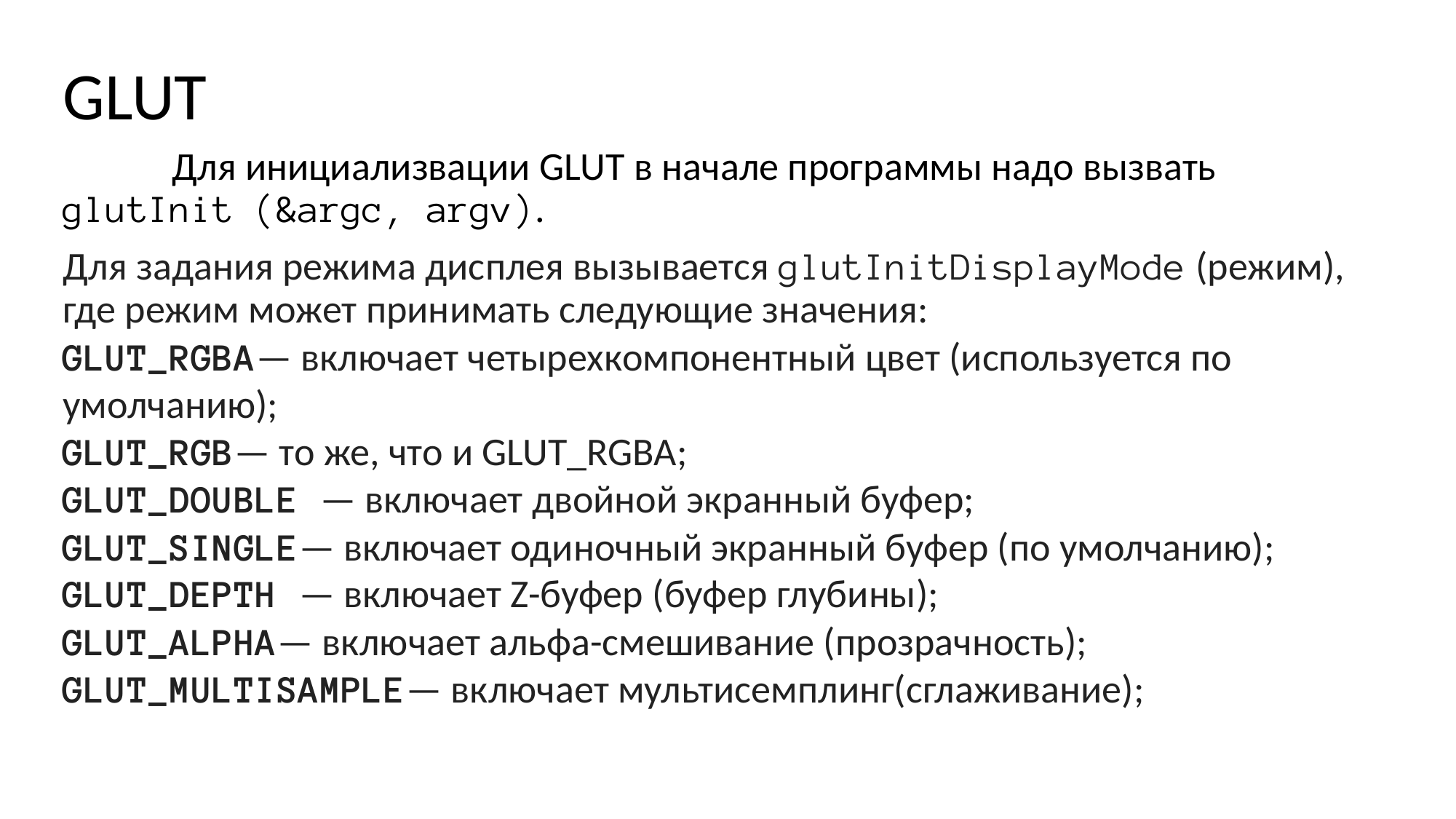

# GLUT
	Для инициализвации GLUT в начале программы надо вызвать glutInit (&argc, argv).
Для задания режима дисплея вызывается glutInitDisplayMode (режим), где режим может принимать следующие значения:
GLUT_RGBA— включает четырехкомпонентный цвет (используется по умолчанию);
GLUT_RGB— то же, что и GLUT_RGBA;
GLUT_DOUBLE — включает двойной экранный буфер;
GLUT_SINGLE— включает одиночный экранный буфер (по умолчанию);
GLUT_DEPTH — включает Z-буфер (буфер глубины);
GLUT_ALPHA— включает альфа-смешивание (прозрачность);
GLUT_MULTISAMPLE— включает мультисемплинг(сглаживание);